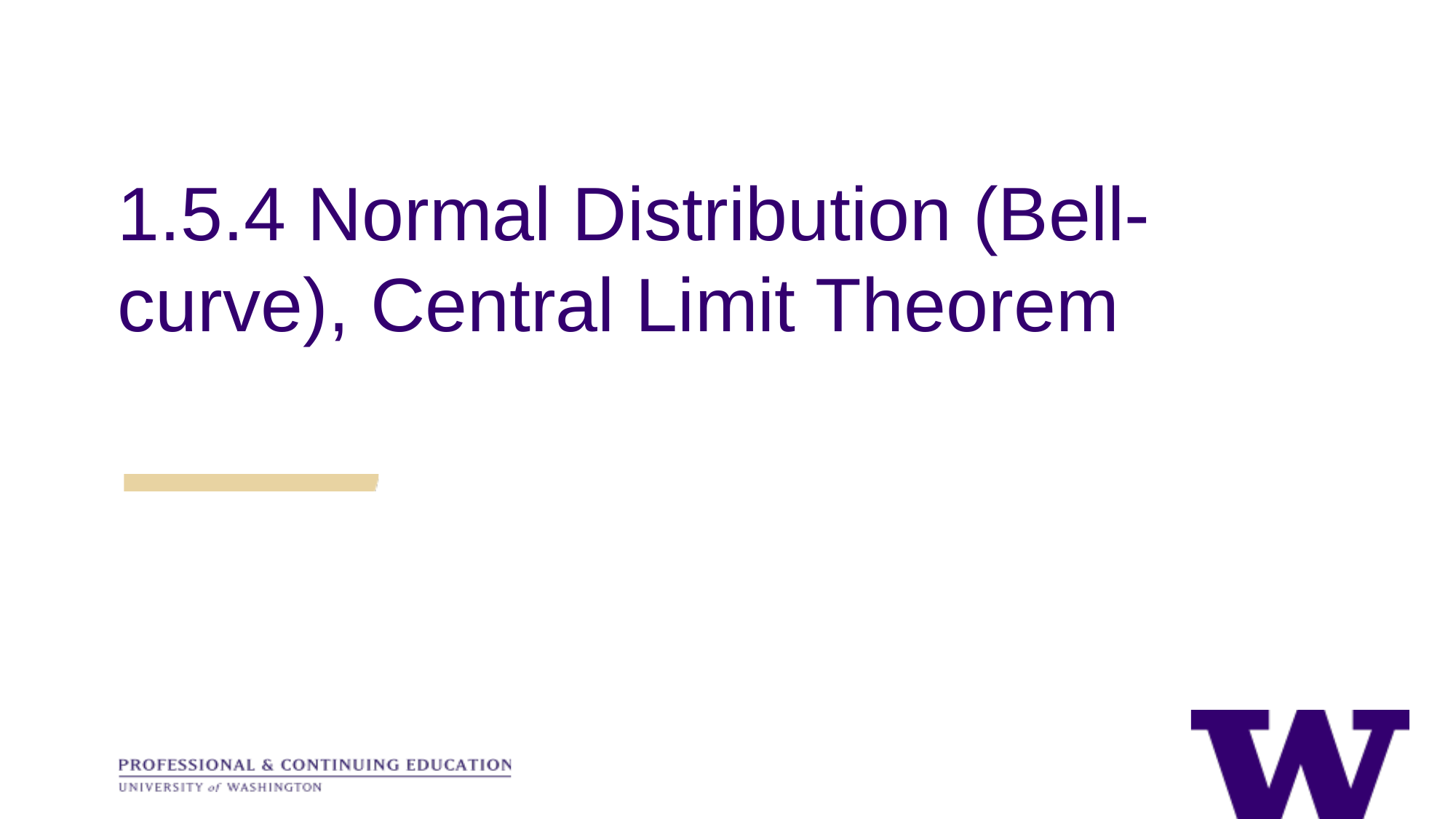

1.5.4 Normal Distribution (Bell-curve), Central Limit Theorem